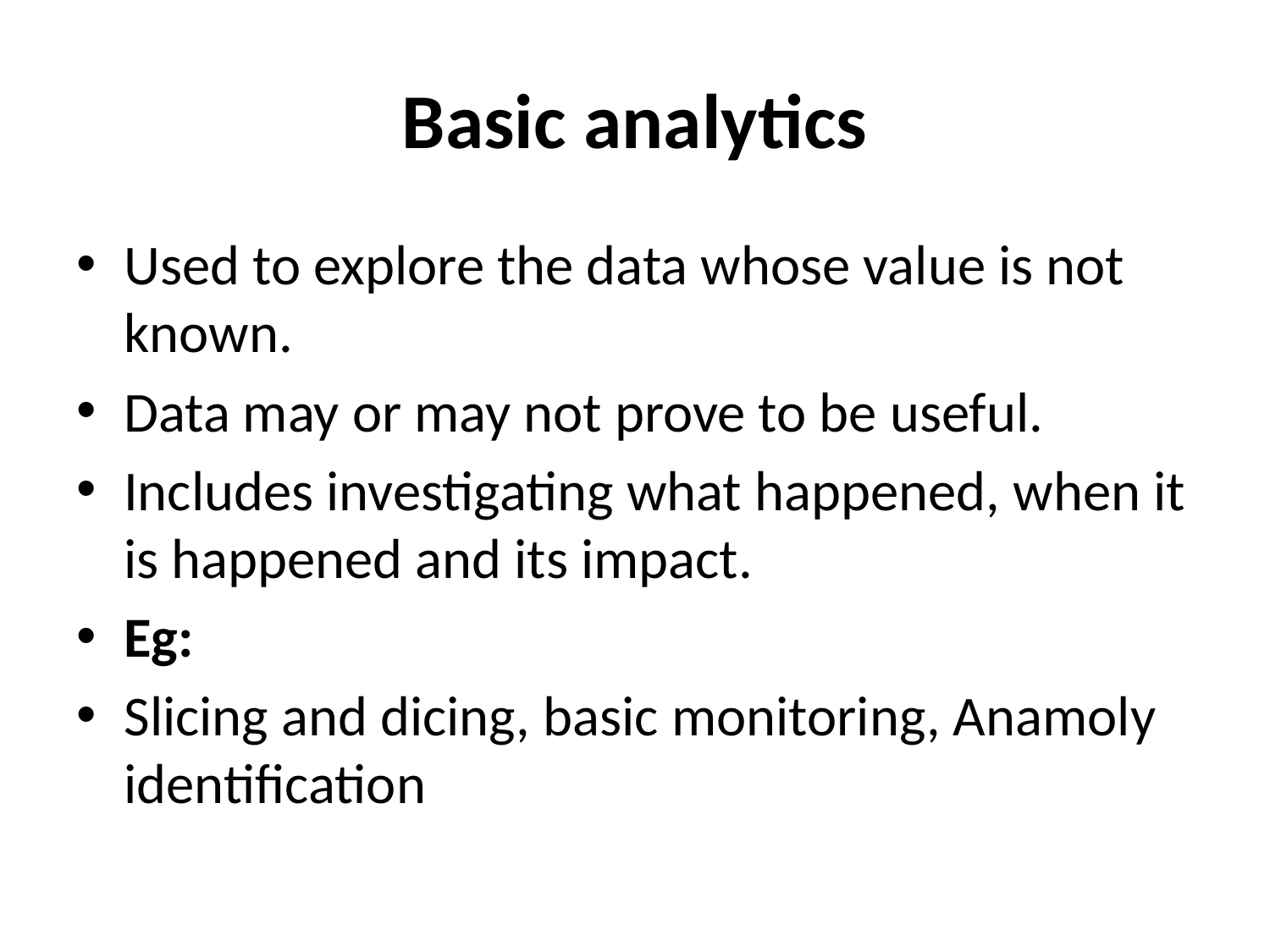

# Basic analytics
Used to explore the data whose value is not known.
Data may or may not prove to be useful.
Includes investigating what happened, when it is happened and its impact.
Eg:
Slicing and dicing, basic monitoring, Anamoly identification